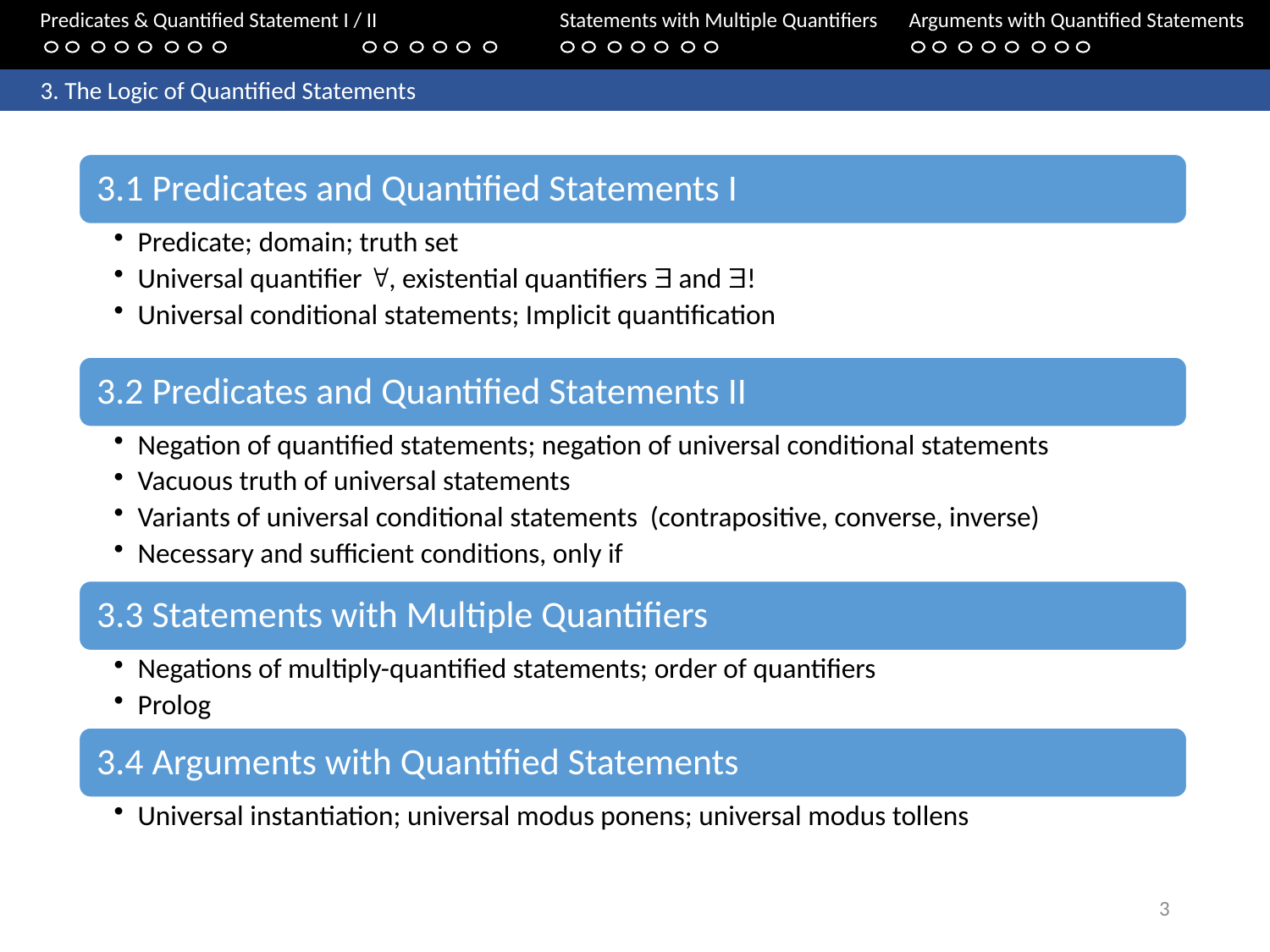

Predicates & Quantified Statement I / II	Statements with Multiple Quantifiers	Arguments with Quantified Statements

	3. The Logic of Quantified Statements
3.1 Predicates and Quantified Statements I
Predicate; domain; truth set
Universal quantifier ∀, existential quantifiers ∃ and ∃!
Universal conditional statements; Implicit quantification
3.2 Predicates and Quantified Statements II
Negation of quantified statements; negation of universal conditional statements
Vacuous truth of universal statements
Variants of universal conditional statements  (contrapositive, converse, inverse)
Necessary and sufficient conditions, only if
3.3 Statements with Multiple Quantifiers
Negations of multiply-quantified statements; order of quantifiers
Prolog
3.4 Arguments with Quantified Statements
Universal instantiation; universal modus ponens; universal modus tollens
3